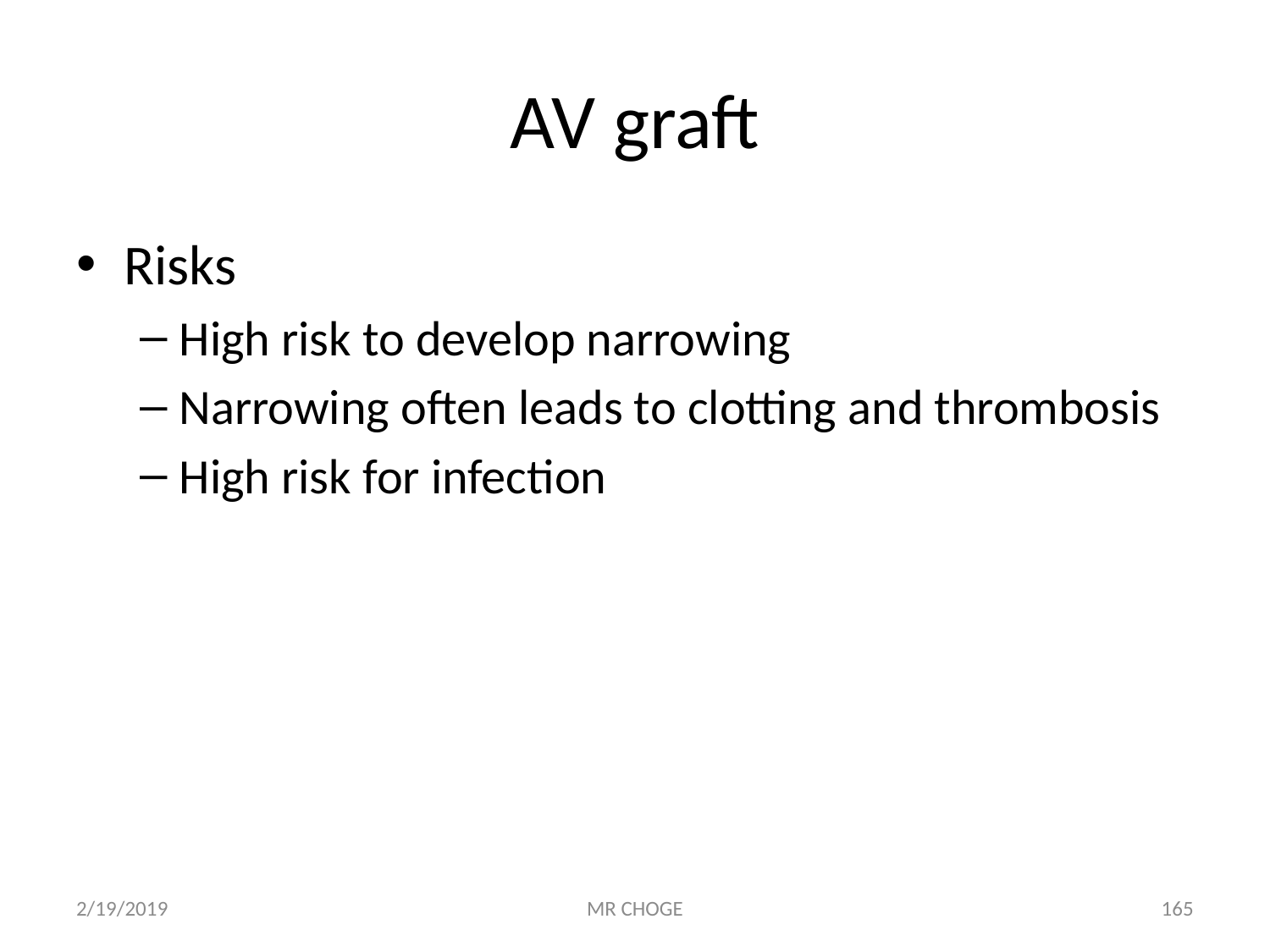

# AV graft
Risks
High risk to develop narrowing
Narrowing often leads to clotting and thrombosis
High risk for infection
2/19/2019
MR CHOGE
165